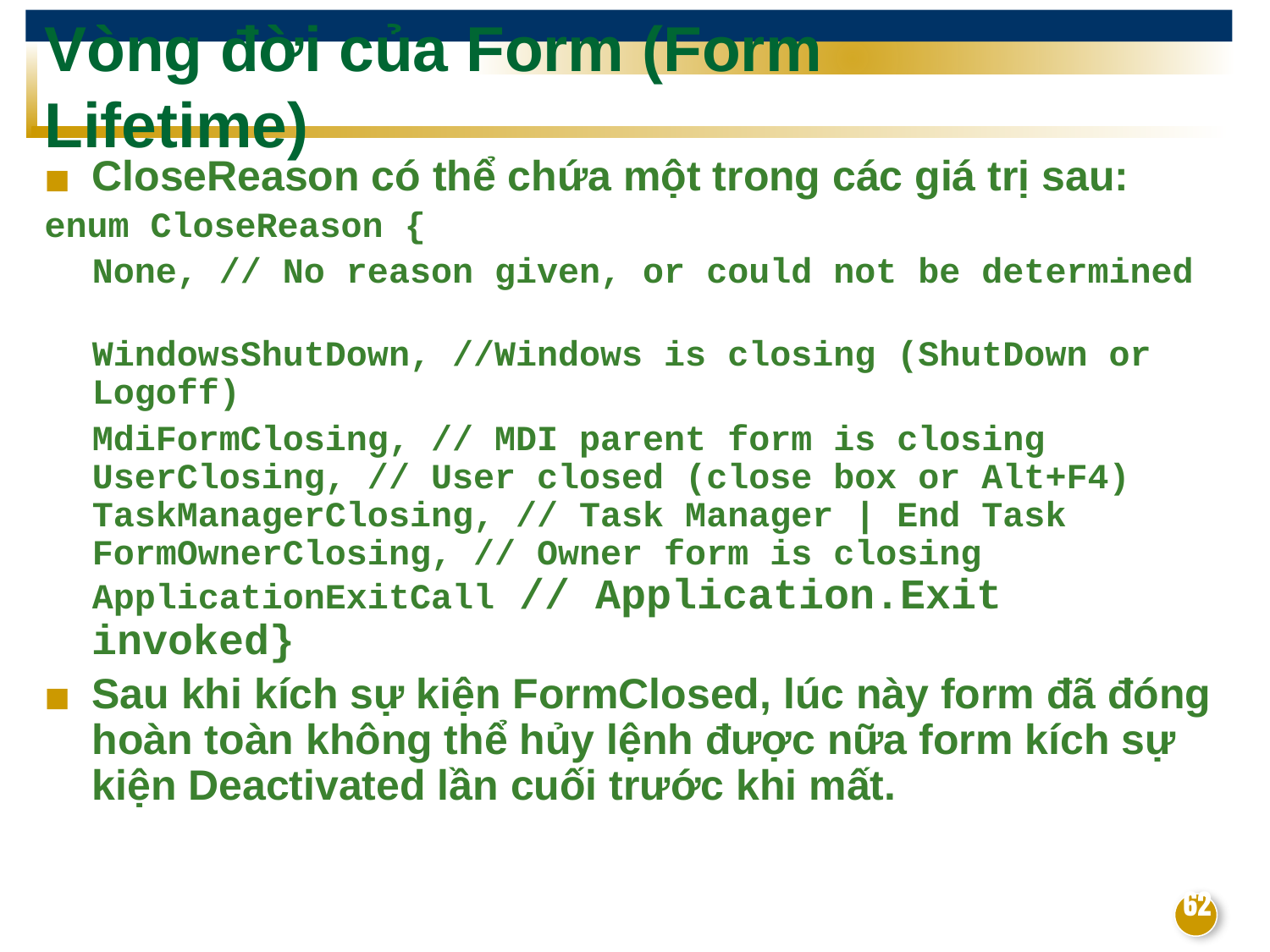

# Vòng đời của Form (Form Lifetime)
CloseReason có thể chứa một trong các giá trị sau:
enum CloseReason {
	None, // No reason given, or could not be determined
	WindowsShutDown, //Windows is closing (ShutDown or Logoff)
	MdiFormClosing, // MDI parent form is closing   UserClosing, // User closed (close box or Alt+F4)   TaskManagerClosing, // Task Manager | End Task   FormOwnerClosing, // Owner form is closing   ApplicationExitCall // Application.Exit invoked}
Sau khi kích sự kiện FormClosed, lúc này form đã đóng hoàn toàn không thể hủy lệnh được nữa form kích sự kiện Deactivated lần cuối trước khi mất.

62